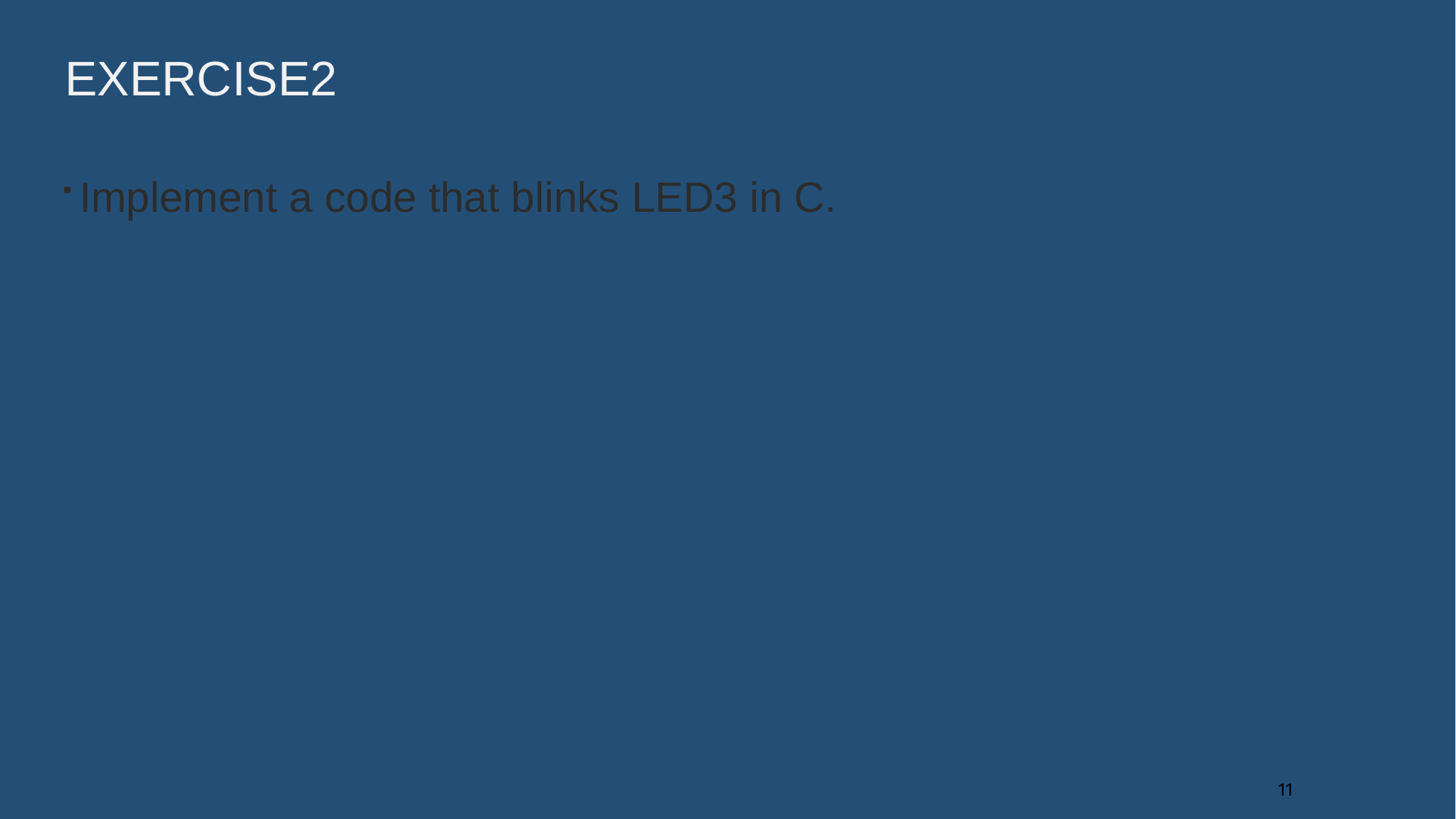

# Exercise2
Implement a code that blinks LED3 in C.

11